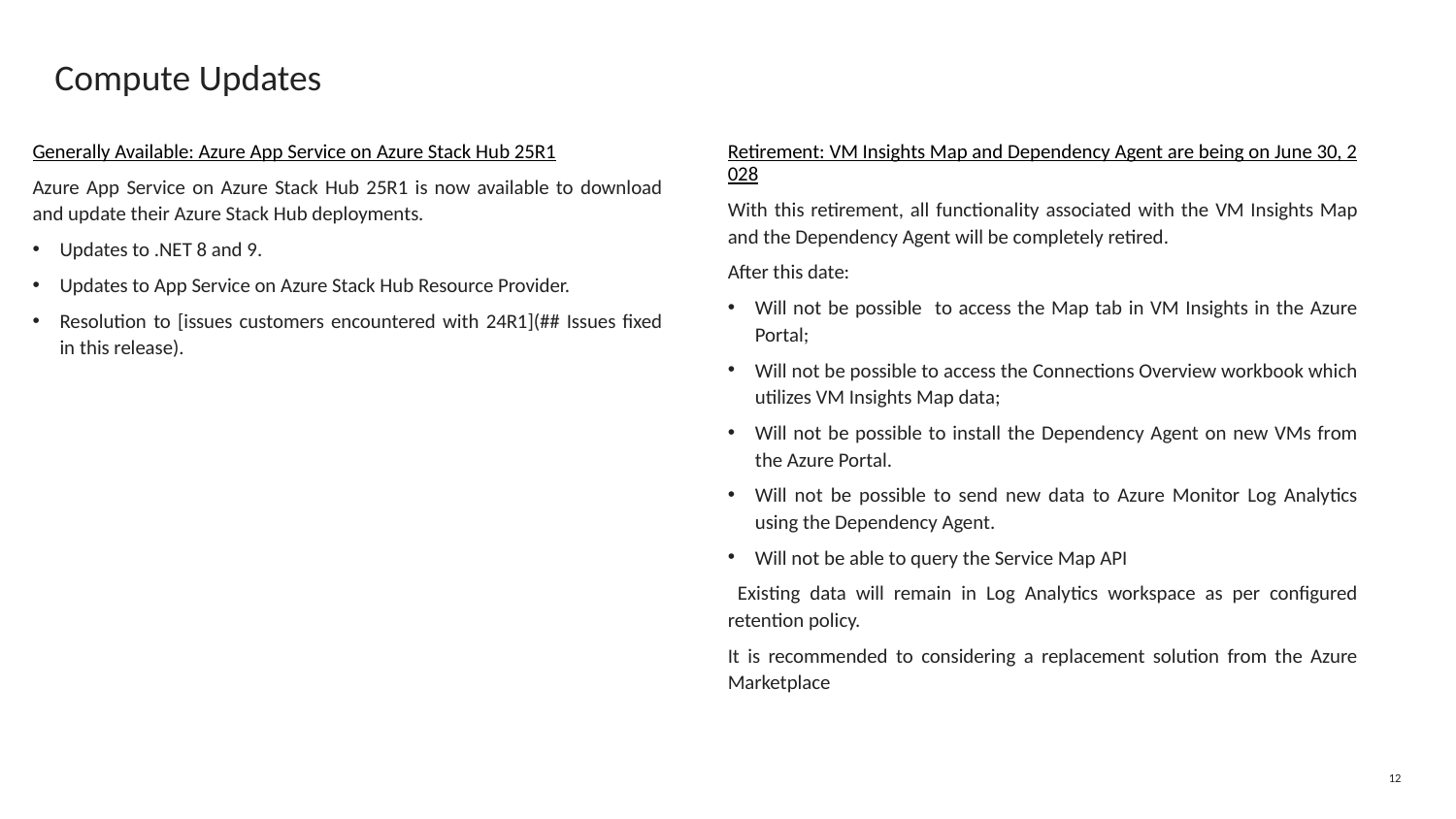

# Compute Updates
Retirement: VM Insights Map and Dependency Agent are being on June 30, 2028
With this retirement, all functionality associated with the VM Insights Map and the Dependency Agent will be completely retired.
After this date:
Will not be possible  to access the Map tab in VM Insights in the Azure Portal;
Will not be possible to access the Connections Overview workbook which utilizes VM Insights Map data;
Will not be possible to install the Dependency Agent on new VMs from the Azure Portal.
Will not be possible to send new data to Azure Monitor Log Analytics using the Dependency Agent.
Will not be able to query the Service Map API
 Existing data will remain in Log Analytics workspace as per configured retention policy.
It is recommended to considering a replacement solution from the Azure Marketplace
Generally Available: Azure App Service on Azure Stack Hub 25R1
Azure App Service on Azure Stack Hub 25R1 is now available to download and update their Azure Stack Hub deployments.
Updates to .NET 8 and 9.
Updates to App Service on Azure Stack Hub Resource Provider.
Resolution to [issues customers encountered with 24R1](## Issues fixed in this release).